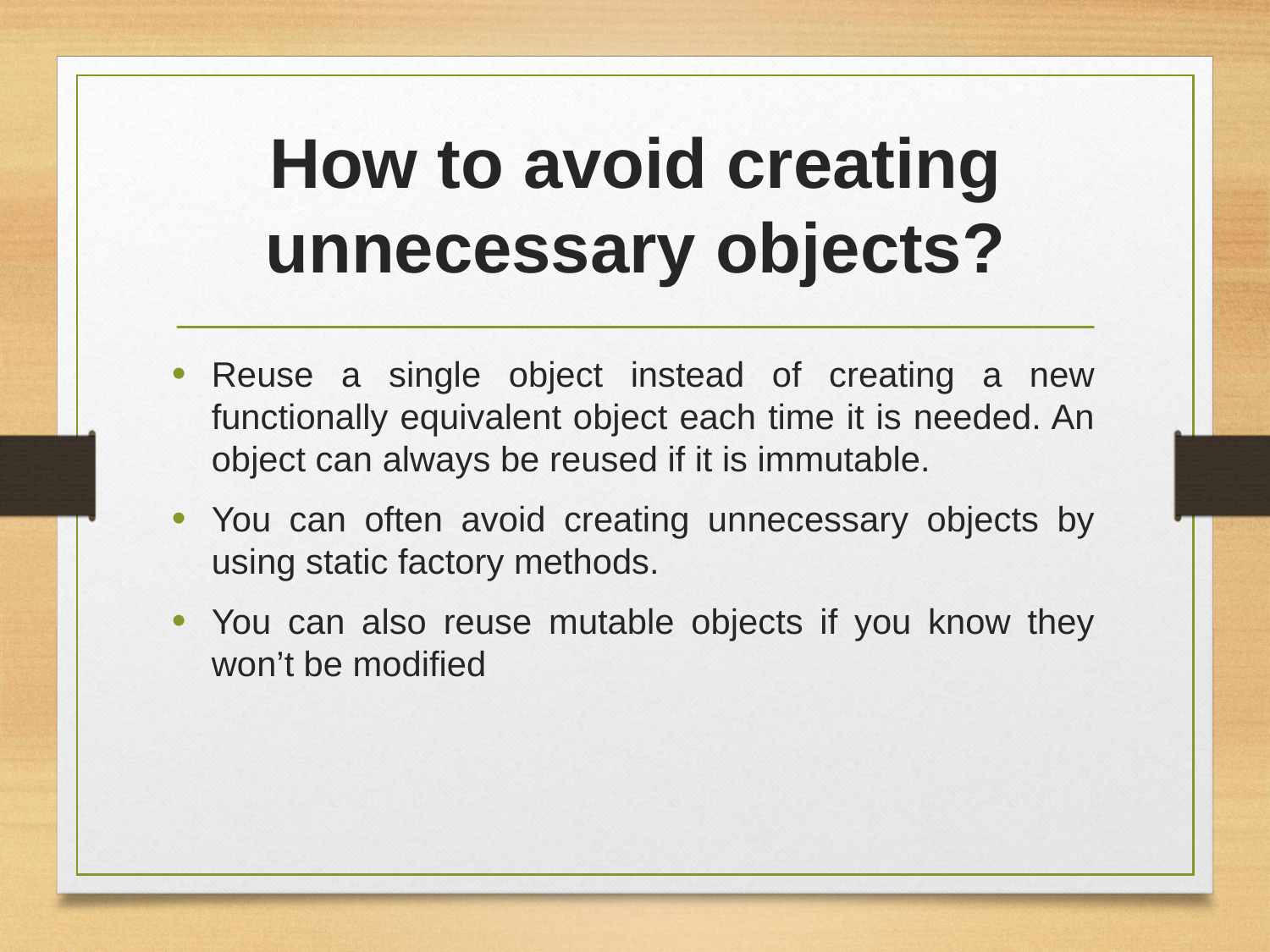

How to avoid creating unnecessary objects?
Reuse a single object instead of creating a new functionally equivalent object each time it is needed. An object can always be reused if it is immutable.
You can often avoid creating unnecessary objects by using static factory methods.
You can also reuse mutable objects if you know they won’t be modified